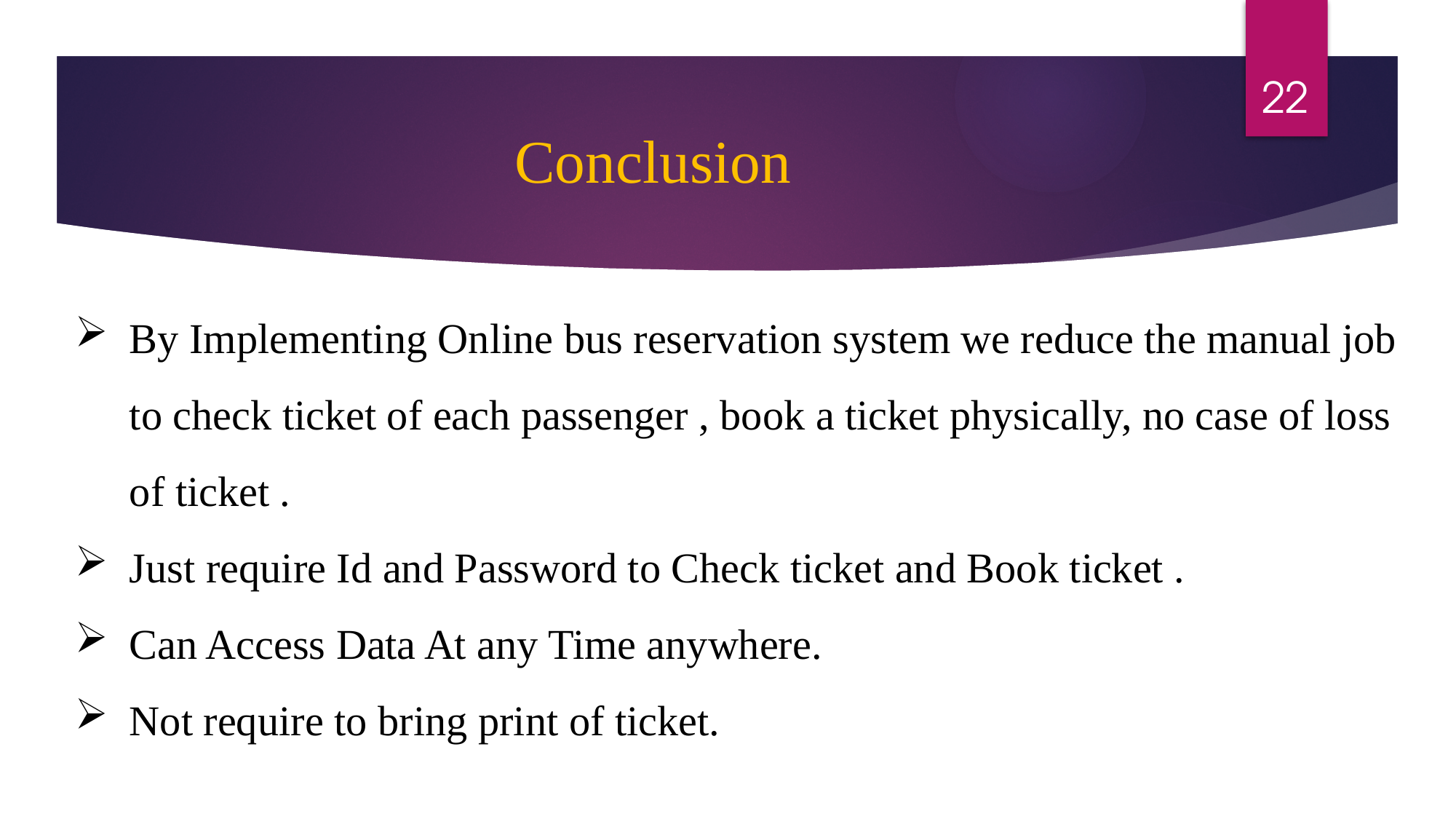

22
# Conclusion
By Implementing Online bus reservation system we reduce the manual job to check ticket of each passenger , book a ticket physically, no case of loss of ticket .
Just require Id and Password to Check ticket and Book ticket .
Can Access Data At any Time anywhere.
Not require to bring print of ticket.